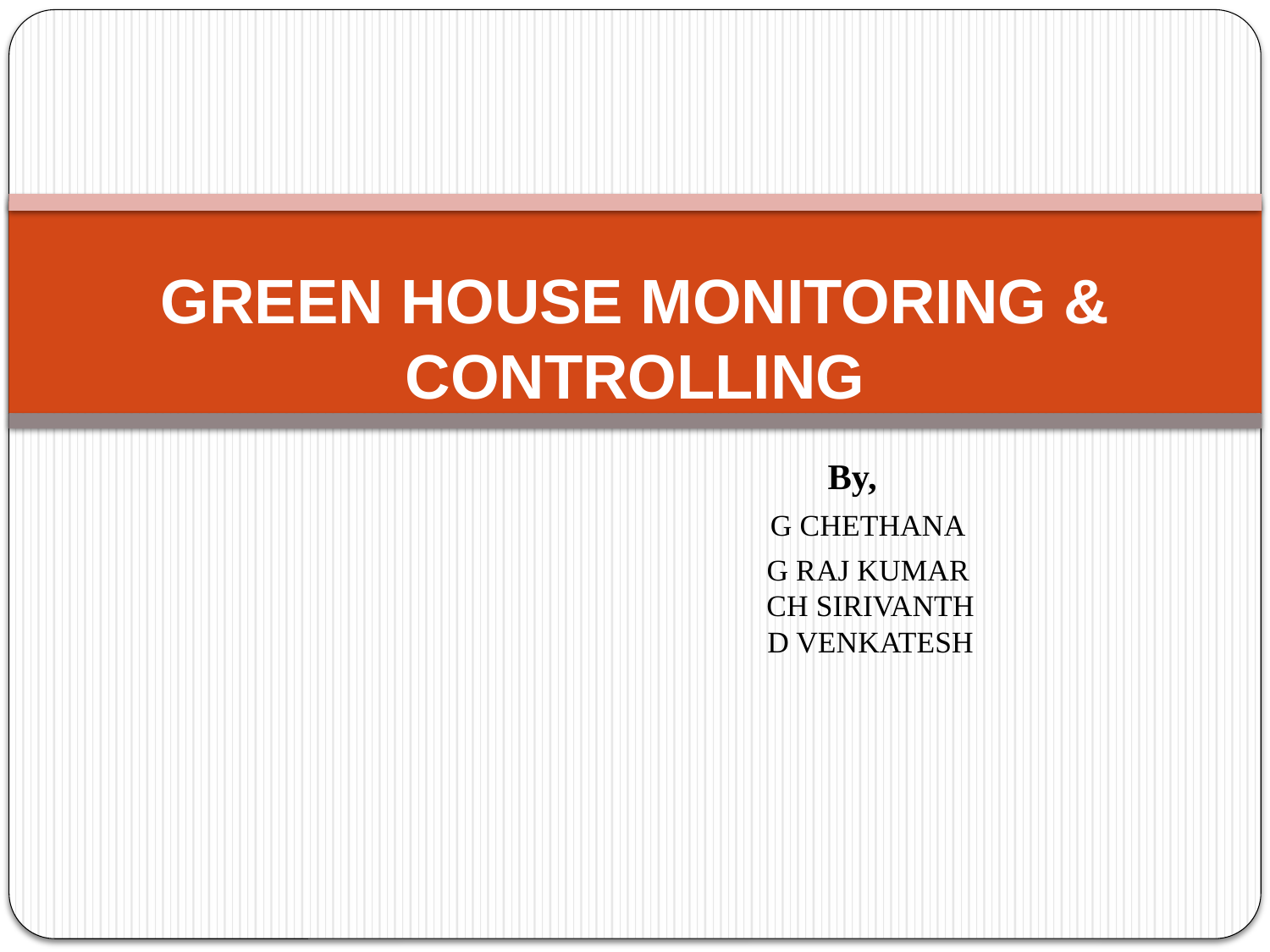

# GREEN HOUSE MONITORING & CONTROLLING
                                                    By,
                                                                G CHETHANA
                                                                 G RAJ KUMAR
                                                                 CH SIRIVANTH
                                                                 D VENKATESH